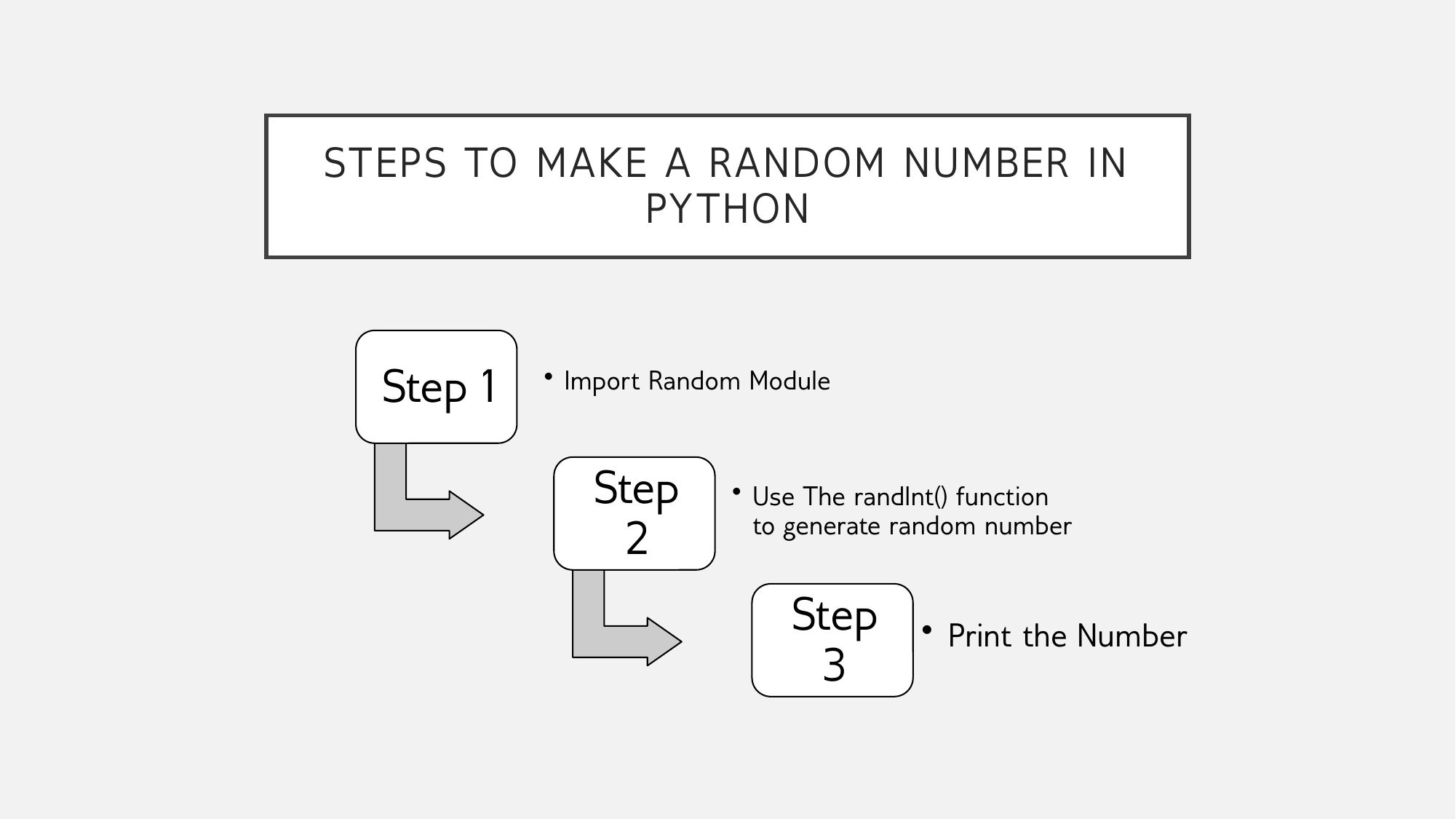

# Steps to Make a Random Number in Python
Step 1
Import Random Module
Step 2
Use The randInt() function to generate random number
Step 3
Print the Number